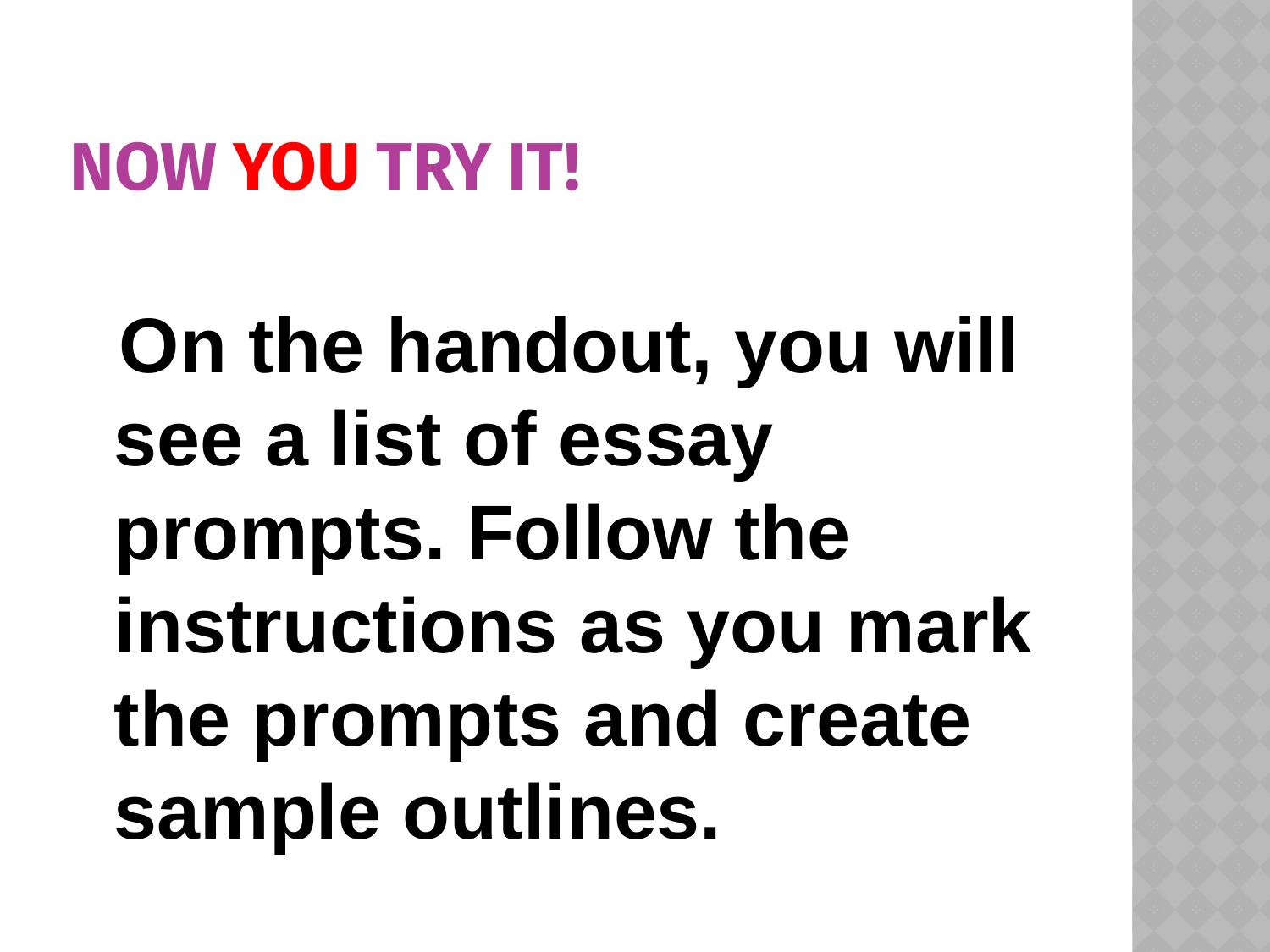

# Now you try it!

  On the handout, you will see a list of essay prompts. Follow the instructions as you mark the prompts and create sample outlines.